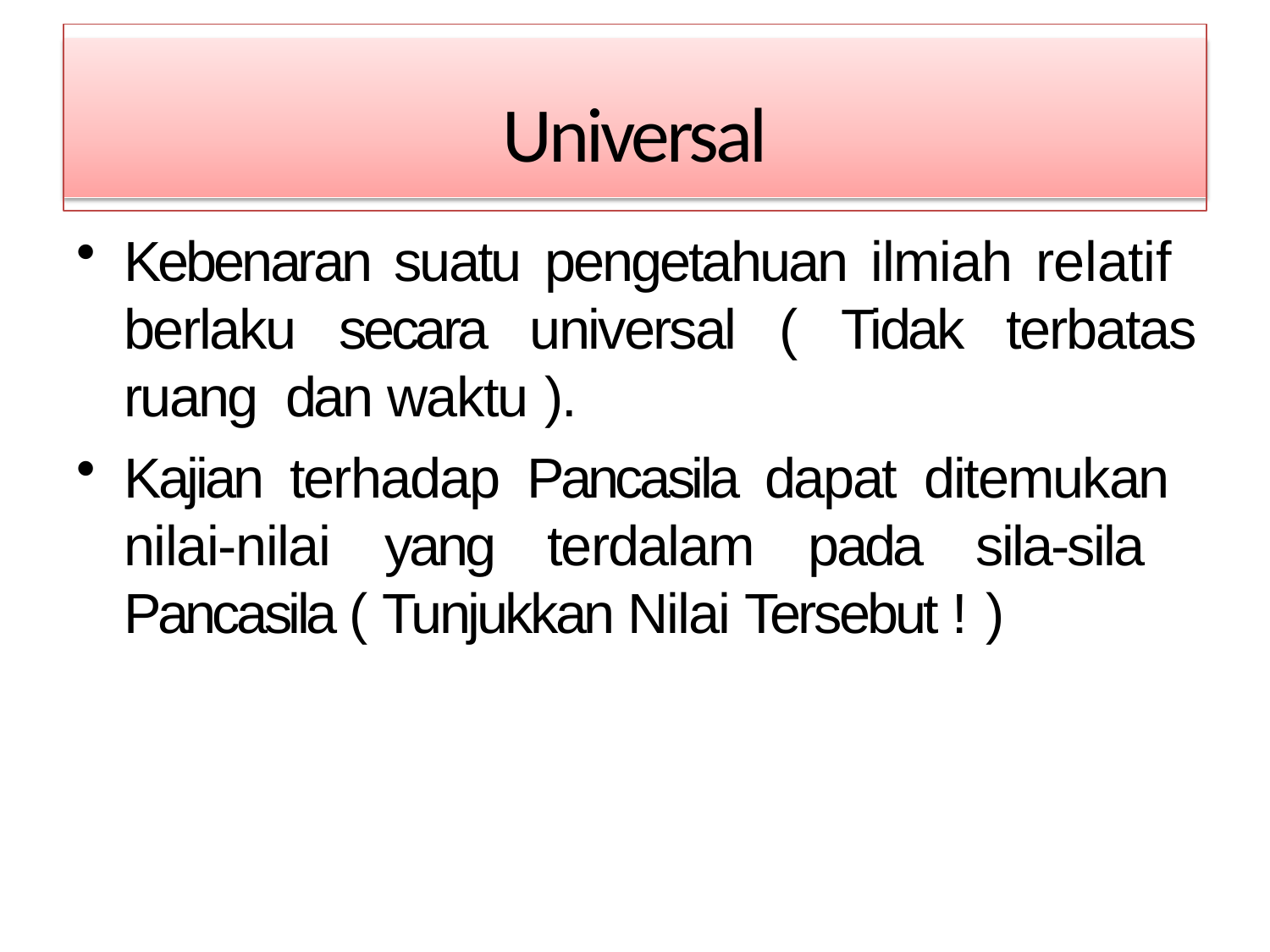

# Universal

Kebenaran suatu pengetahuan ilmiah relatif  berlaku secara universal ( Tidak terbatas ruang  dan waktu ).
Kajian terhadap Pancasila dapat ditemukan  nilai-nilai yang terdalam pada sila-sila  Pancasila ( Tunjukkan Nilai Tersebut ! )